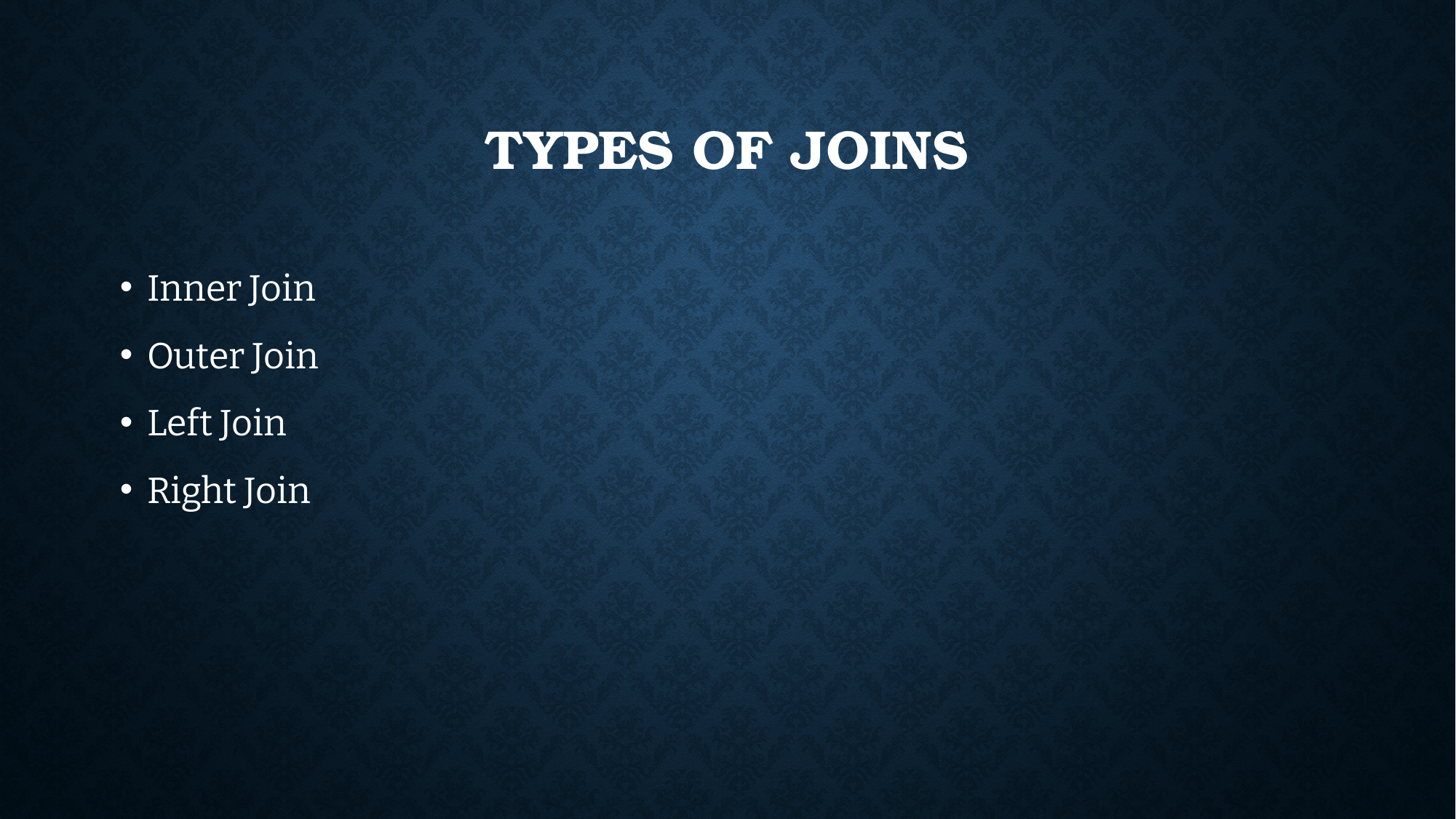

# TYPES OF JOINs
Inner Join
Outer Join
Left Join
Right Join